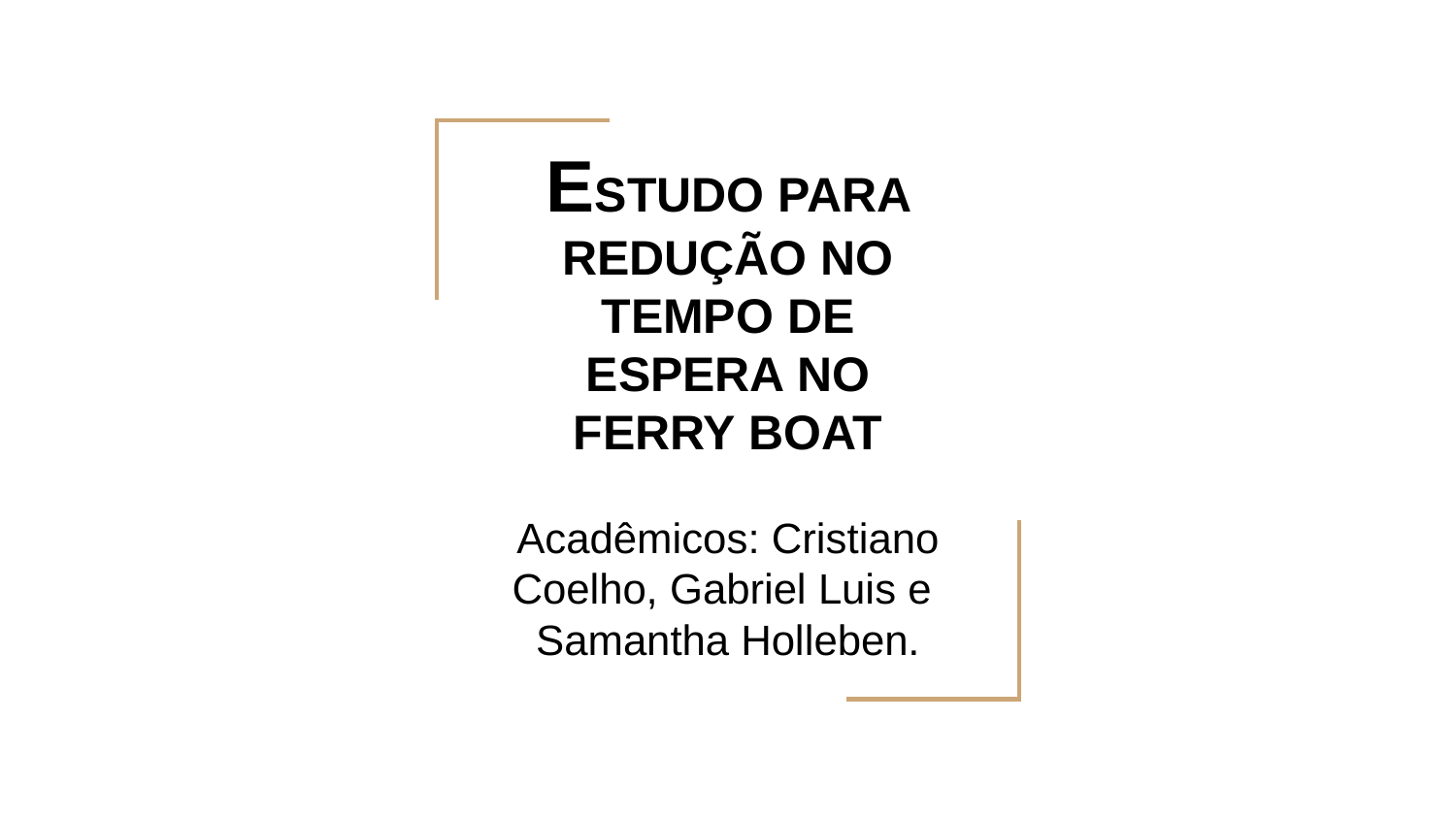

# ESTUDO PARA REDUÇÃO NO TEMPO DE ESPERA NO FERRY BOAT
Acadêmicos: Cristiano Coelho, Gabriel Luis e  Samantha Holleben.